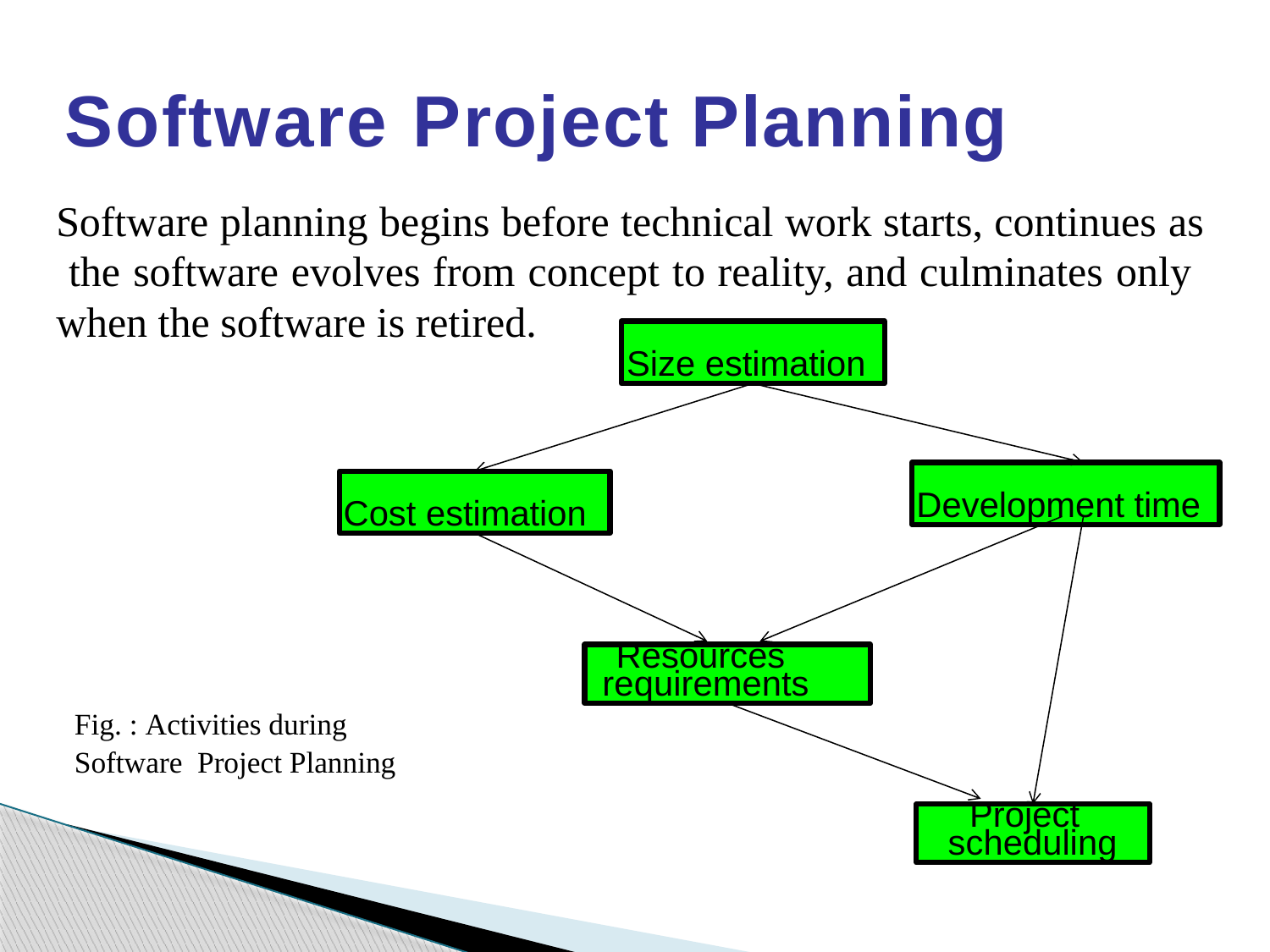

# Software Project Planning
Software planning begins before technical work starts, continues as  the software evolves from concept to reality, and culminates only  when the software is retired.
Size estimation
Development time
Cost estimation
Resources  requirements
Fig. : Activities during Software  Project Planning
Project  scheduling